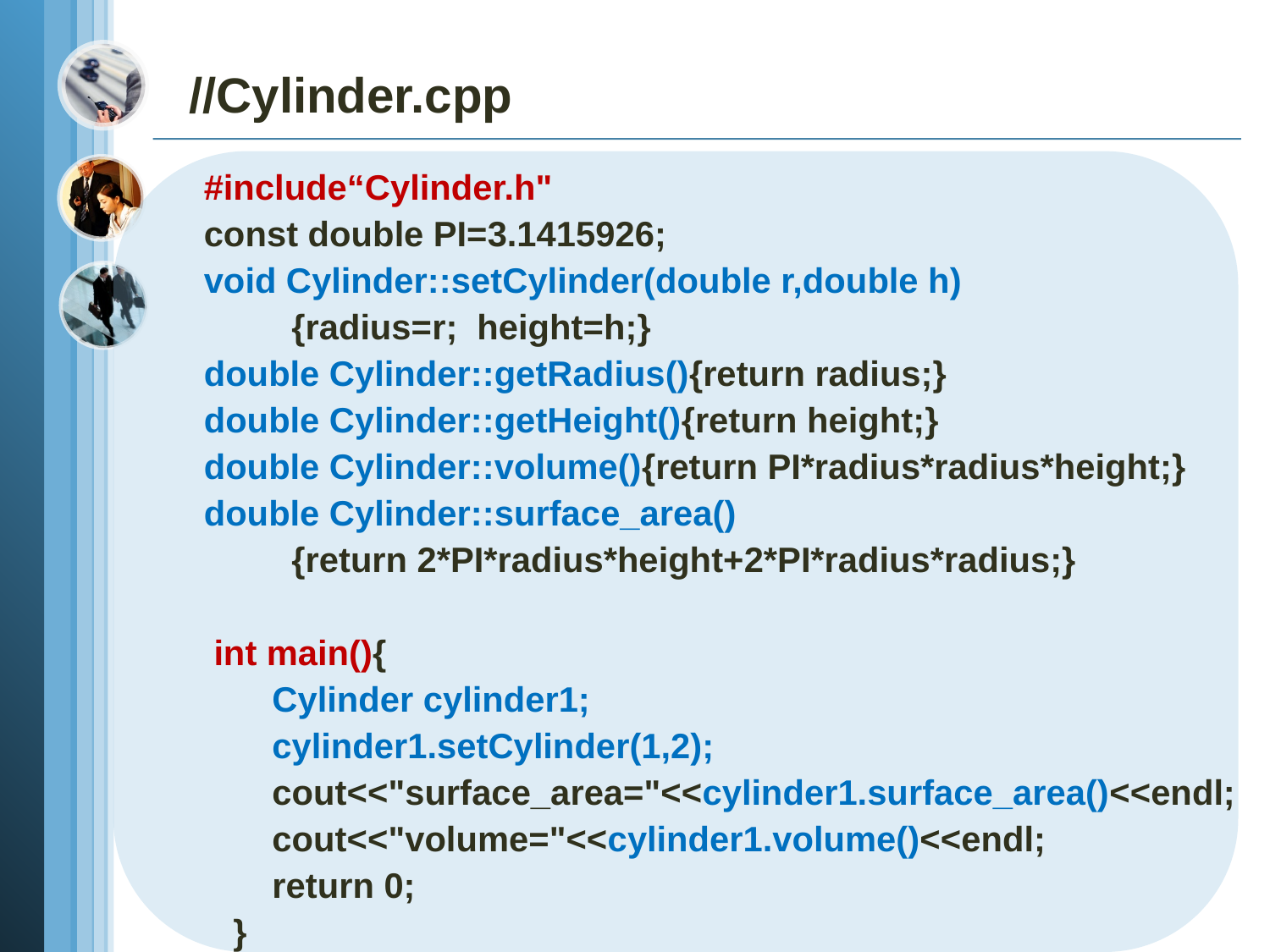

//Cylinder.cpp

    #include“Cylinder.h"
    const double PI=3.1415926;
    void Cylinder::setCylinder(double r,double h)
             {radius=r;  height=h;}
    double Cylinder::getRadius(){return radius;}
    double Cylinder::getHeight(){return height;}
    double Cylinder::volume(){return PI*radius*radius*height;}
    double Cylinder::surface_area()
             {return 2*PI*radius*height+2*PI*radius*radius;}

     int main(){
           Cylinder cylinder1;
           cylinder1.setCylinder(1,2);
           cout<<"surface_area="<<cylinder1.surface_area()<<endl;
           cout<<"volume="<<cylinder1.volume()<<endl;
           return 0;
       }